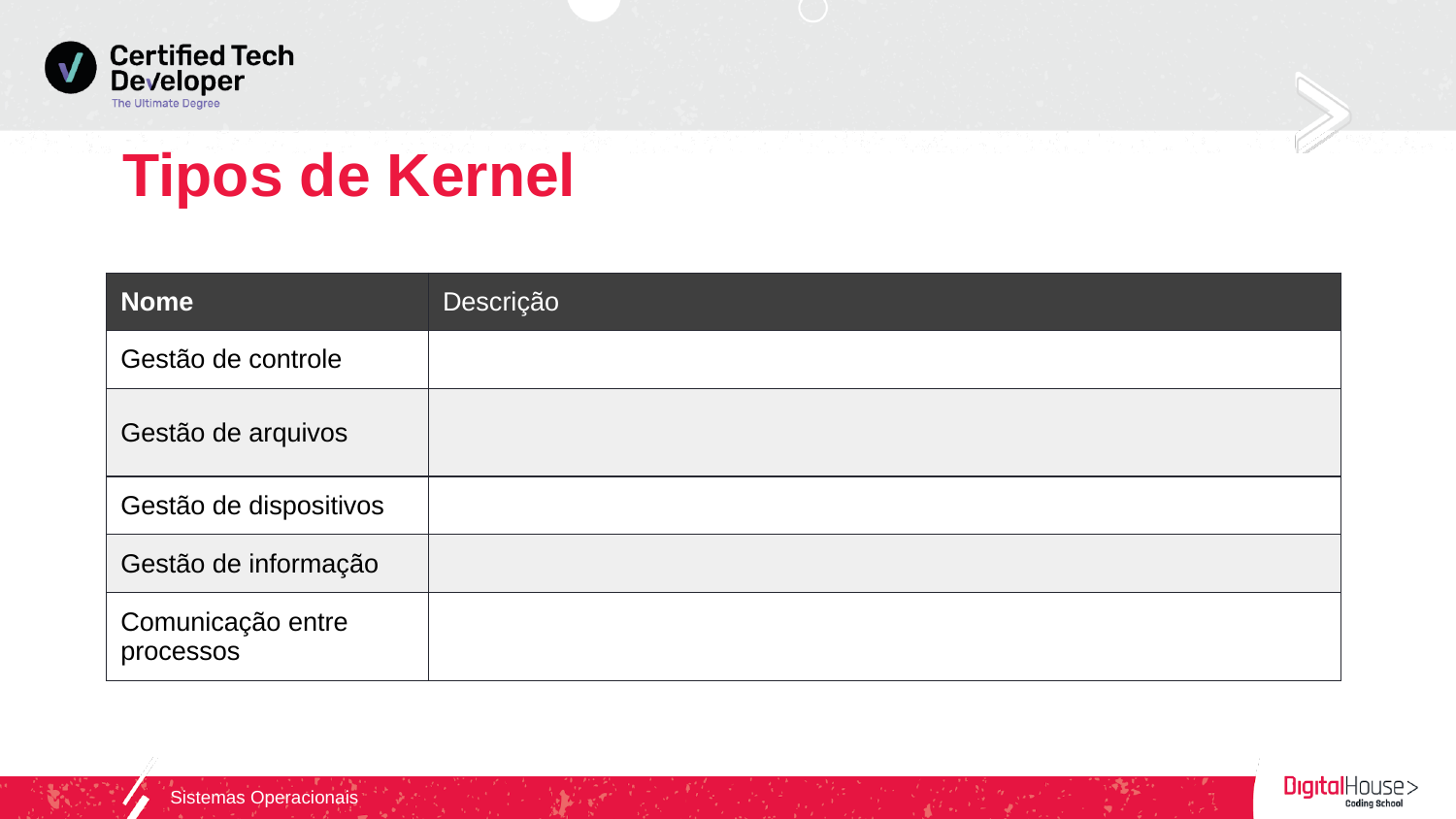

Tipos de Kernel
| Nome | Descrição |
| --- | --- |
| Gestão de controle |  |
| Gestão de arquivos |  |
| Gestão de dispositivos |  |
| Gestão de informação |  |
| Comunicação entre processos |  |